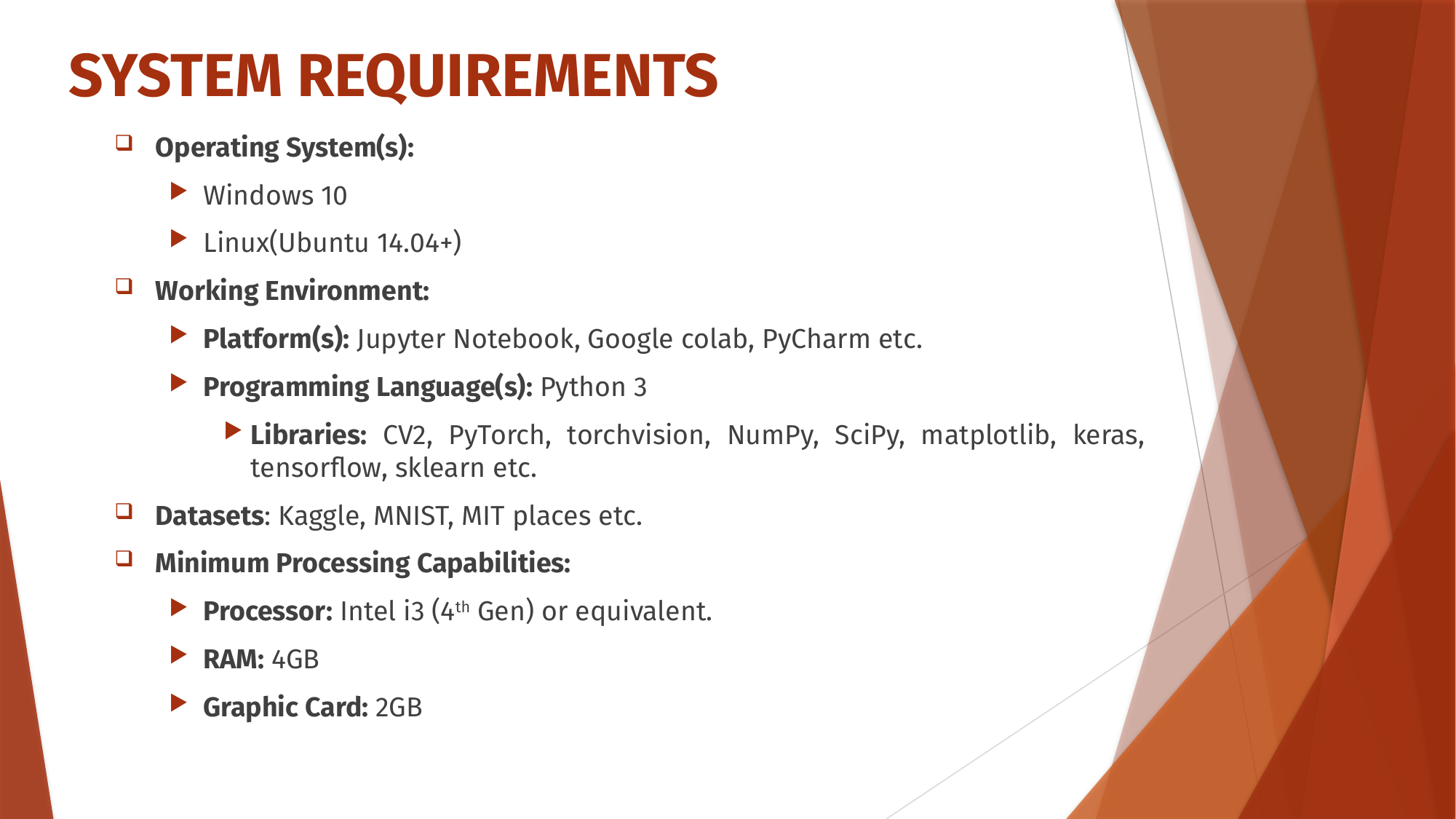

# SYSTEM REQUIREMENTS
Operating System(s):
Windows 10
Linux(Ubuntu 14.04+)
Working Environment:
Platform(s): Jupyter Notebook, Google colab, PyCharm etc.
Programming Language(s): Python 3
Libraries: CV2, PyTorch, torchvision, NumPy, SciPy, matplotlib, keras, tensorflow, sklearn etc.
Datasets: Kaggle, MNIST, MIT places etc.
Minimum Processing Capabilities:
Processor: Intel i3 (4th Gen) or equivalent.
RAM: 4GB
Graphic Card: 2GB